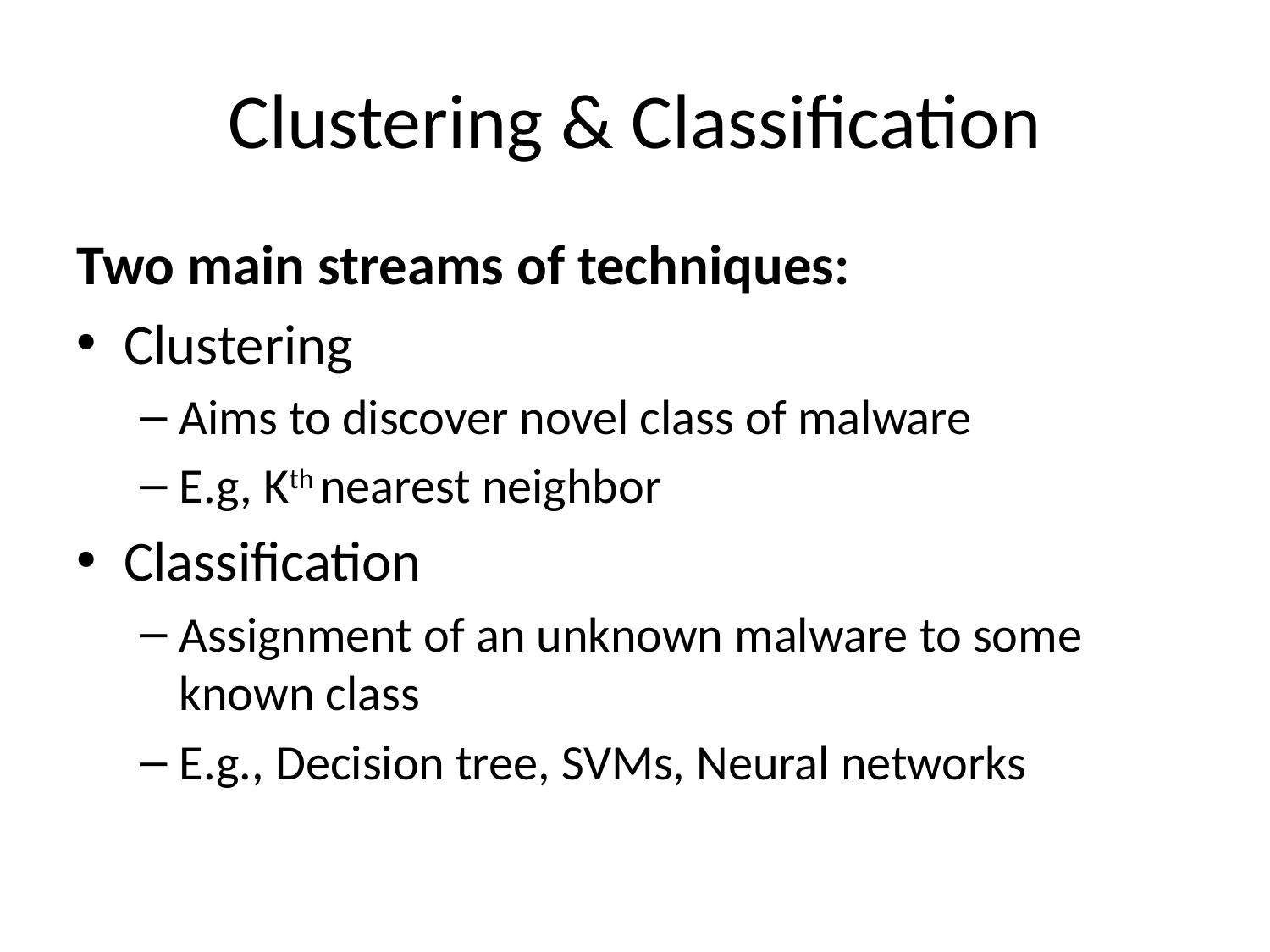

# Clustering & Classification
Two main streams of techniques:
Clustering
Aims to discover novel class of malware
E.g, Kth nearest neighbor
Classification
Assignment of an unknown malware to some known class
E.g., Decision tree, SVMs, Neural networks